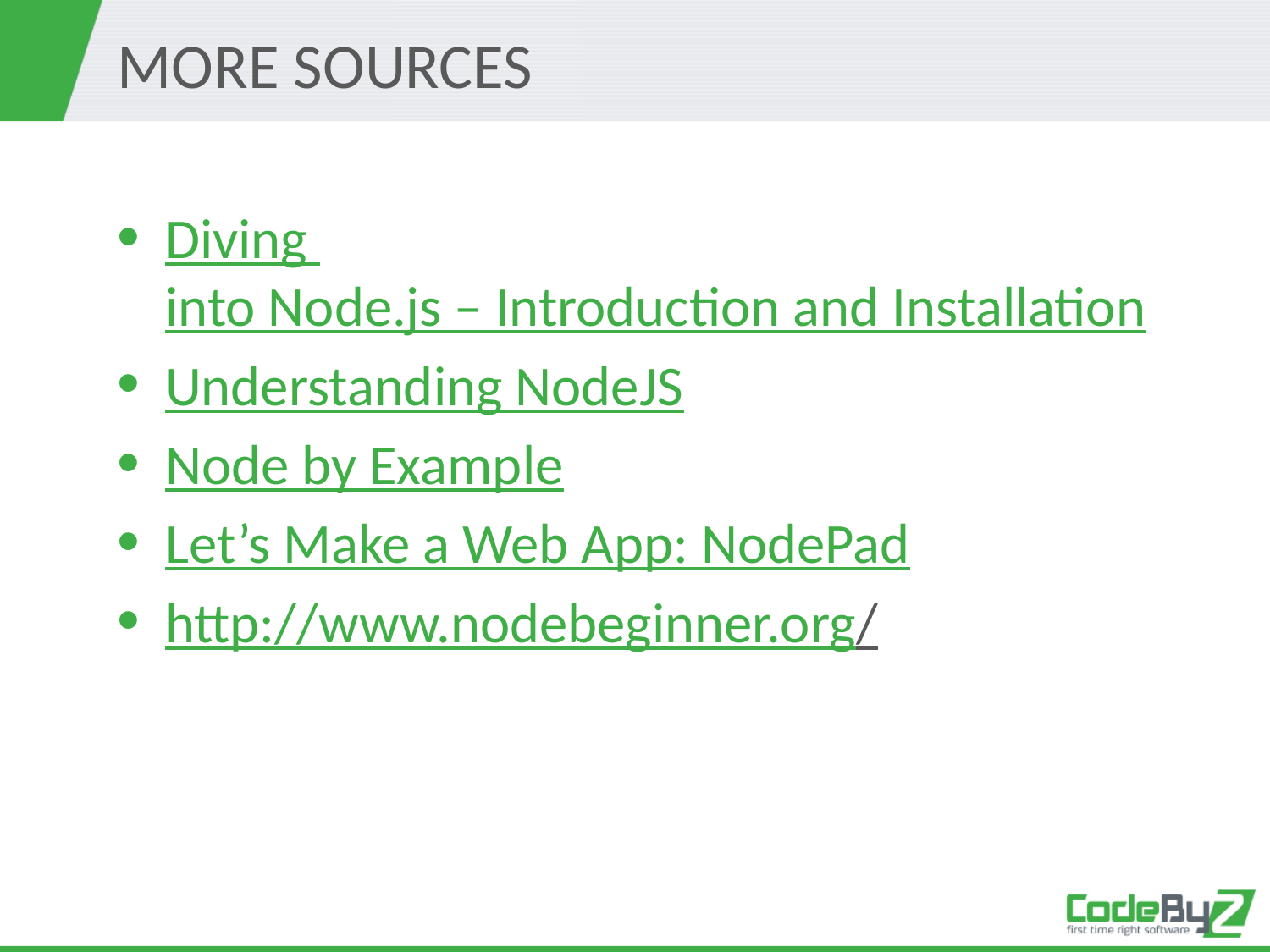

# MORE SOURCES
Diving into Node.js – Introduction and Installation
Understanding NodeJS
Node by Example
Let’s Make a Web App: NodePad
http://www.nodebeginner.org/